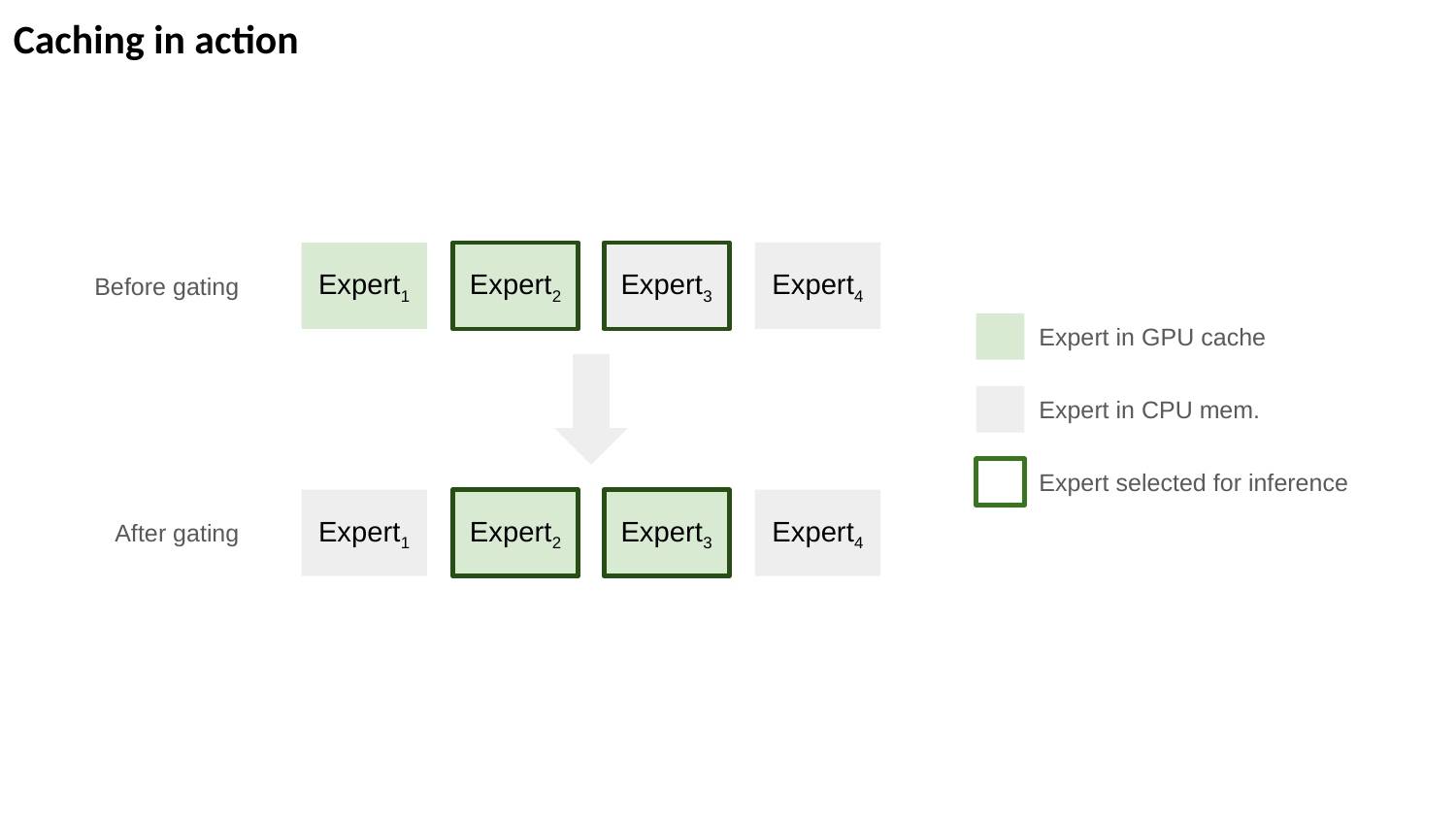

Caching in action
Expert1
Expert2
Expert3
Expert4
Before gating
Expert in GPU cache

Expert in CPU mem.

Expert selected for inference

Expert1
Expert2
Expert3
Expert4
After gating